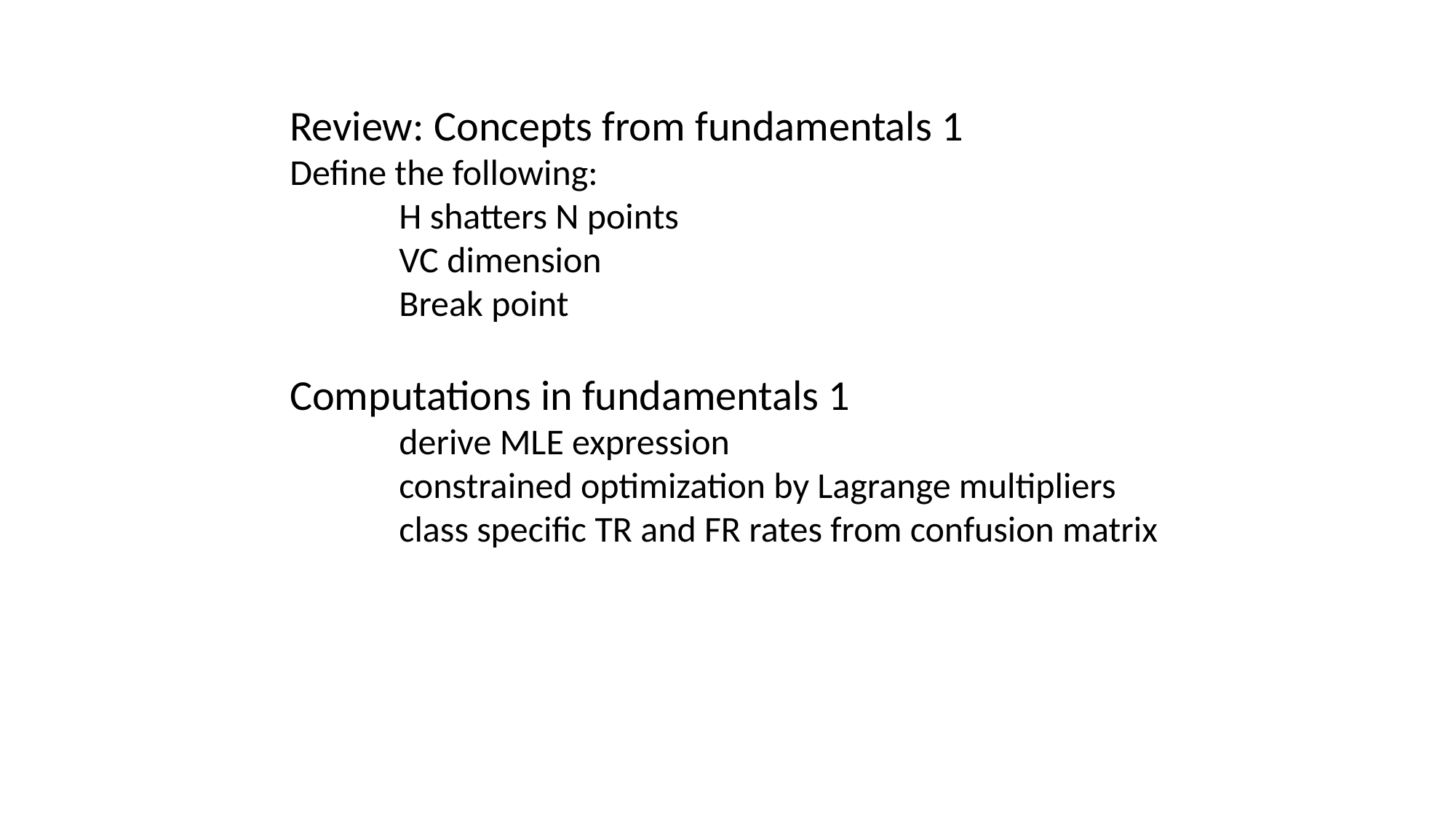

Review: Concepts from fundamentals 1
Define the following:
	H shatters N points
	VC dimension
	Break point

Computations in fundamentals 1
	derive MLE expression
	constrained optimization by Lagrange multipliers
	class specific TR and FR rates from confusion matrix